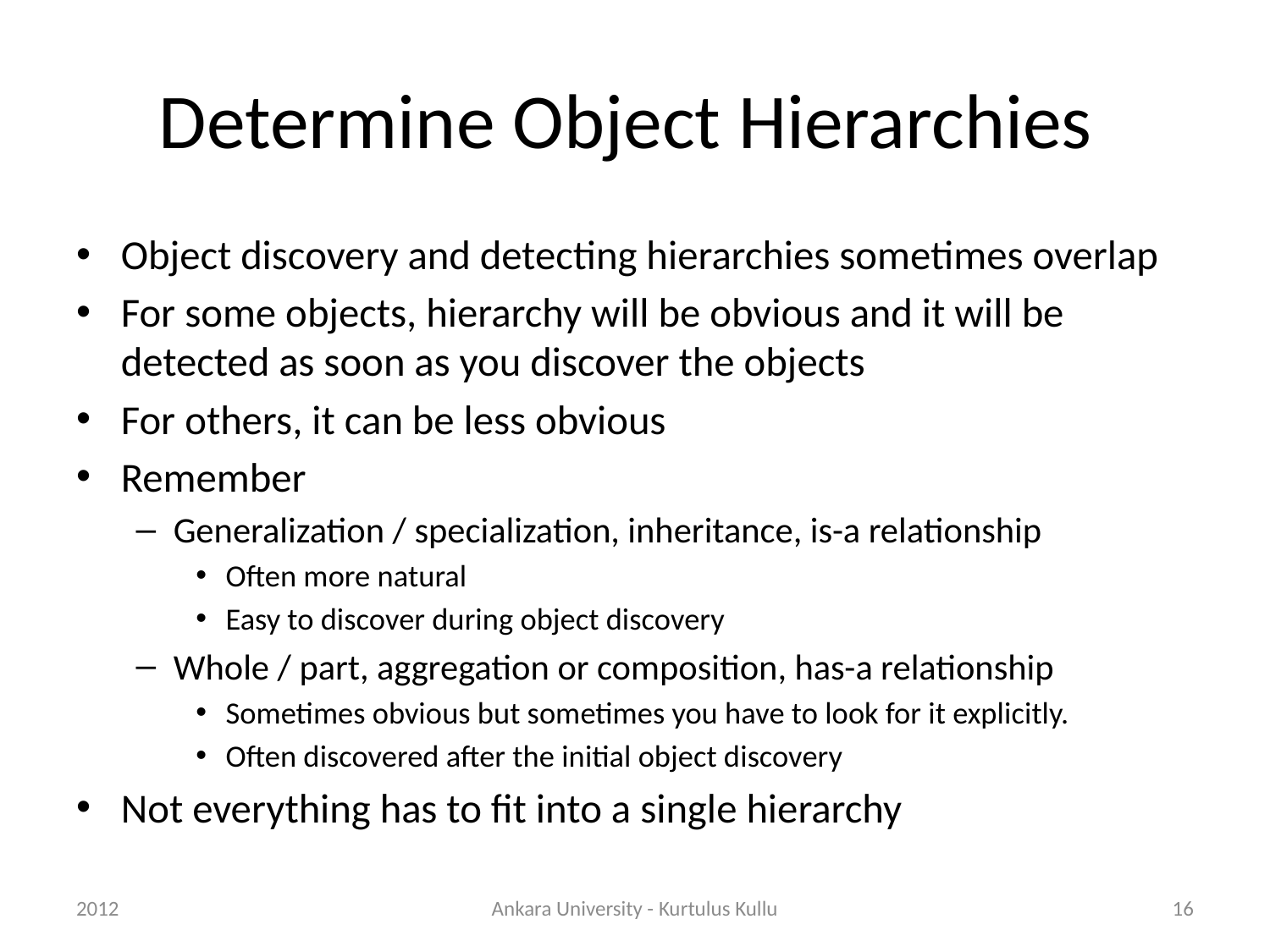

# Determine Object Hierarchies
Object discovery and detecting hierarchies sometimes overlap
For some objects, hierarchy will be obvious and it will be detected as soon as you discover the objects
For others, it can be less obvious
Remember
Generalization / specialization, inheritance, is-a relationship
Often more natural
Easy to discover during object discovery
Whole / part, aggregation or composition, has-a relationship
Sometimes obvious but sometimes you have to look for it explicitly.
Often discovered after the initial object discovery
Not everything has to fit into a single hierarchy
2012
Ankara University - Kurtulus Kullu
16